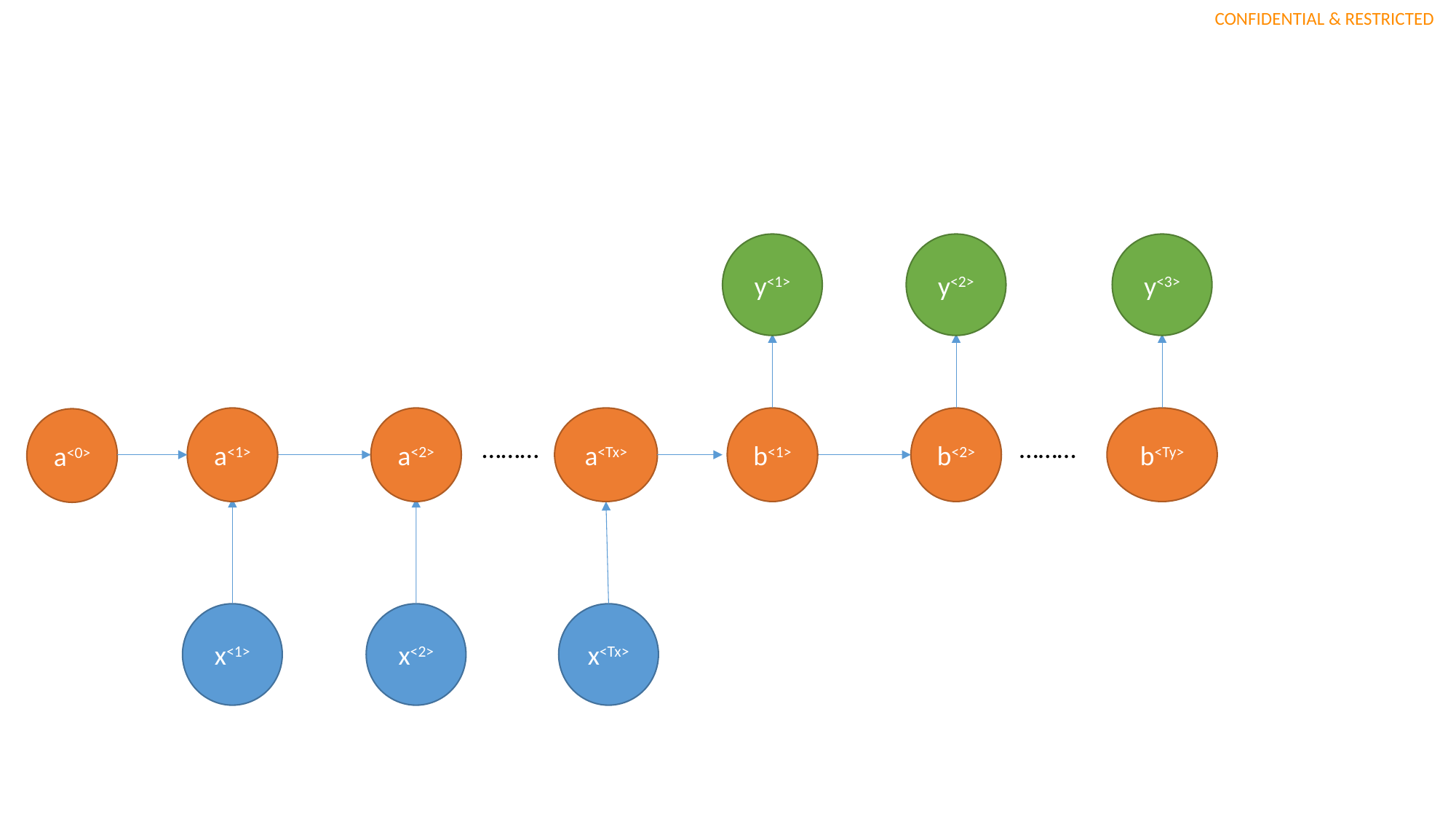

y<1>
y<2>
y<3>
a<1>
a<2>
a<Tx>
b<1>
b<2>
b<Ty>
a<0>
………
………
x<1>
x<2>
x<Tx>